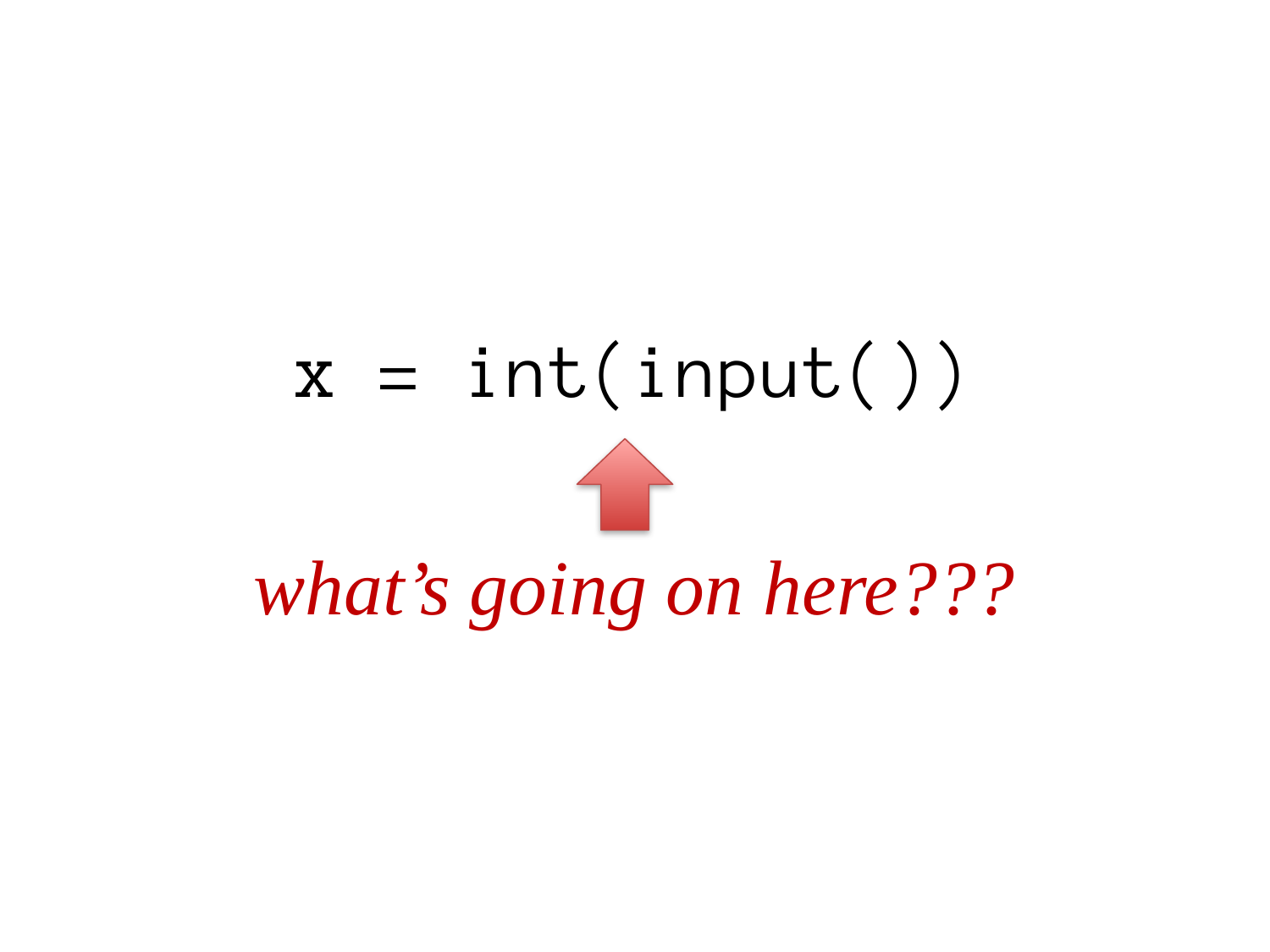

x = int(input())

what’s going on here???